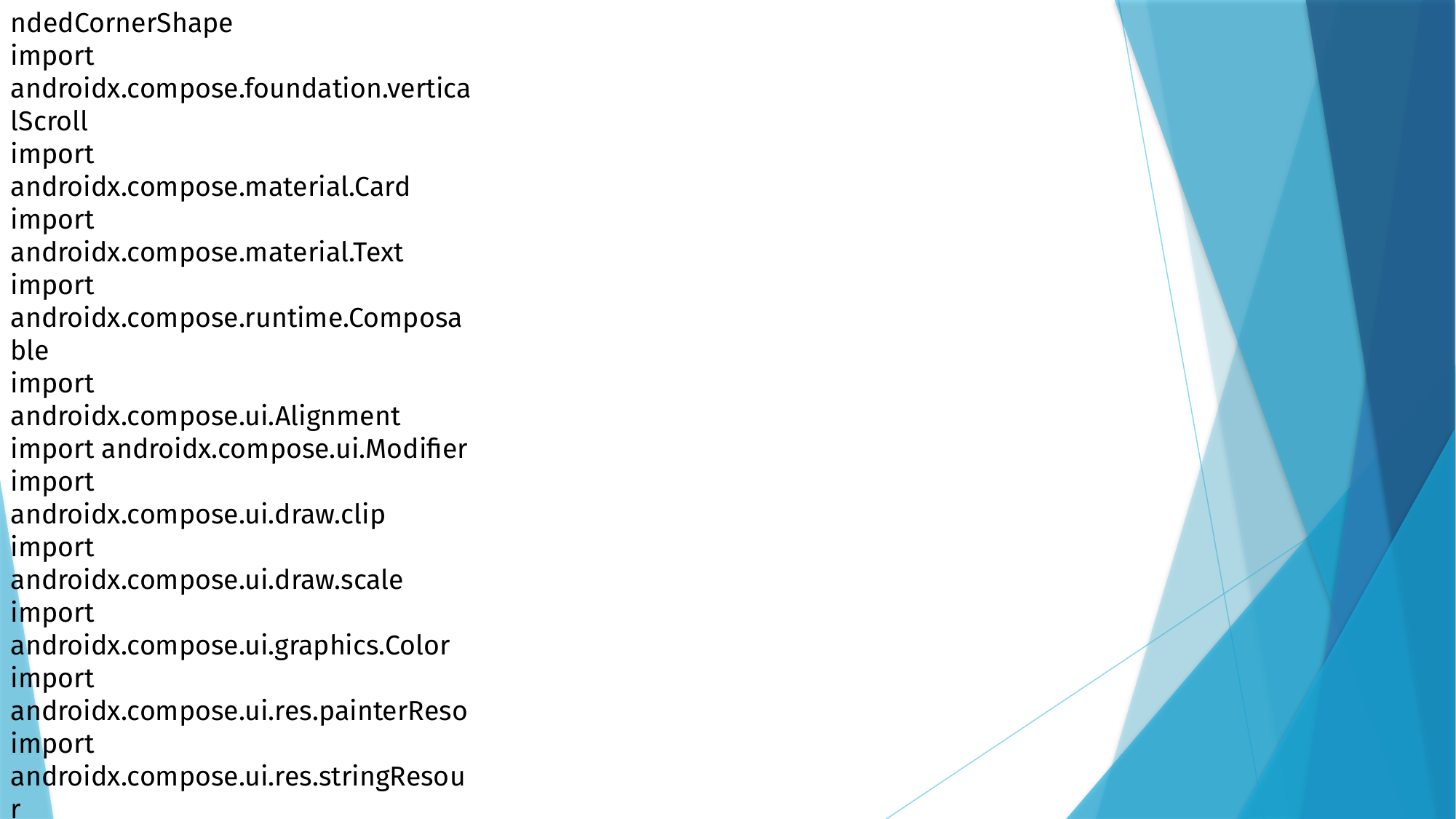

ndedCornerShape
import androidx.compose.foundation.verticalScroll
import androidx.compose.material.Card
import androidx.compose.material.Text
import androidx.compose.runtime.Composable
import androidx.compose.ui.Alignment
import androidx.compose.ui.Modifier
import androidx.compose.ui.draw.clip
import androidx.compose.ui.draw.scale
import androidx.compose.ui.graphics.Color
import androidx.compose.ui.res.painterReso
import androidx.compose.ui.res.stringResour